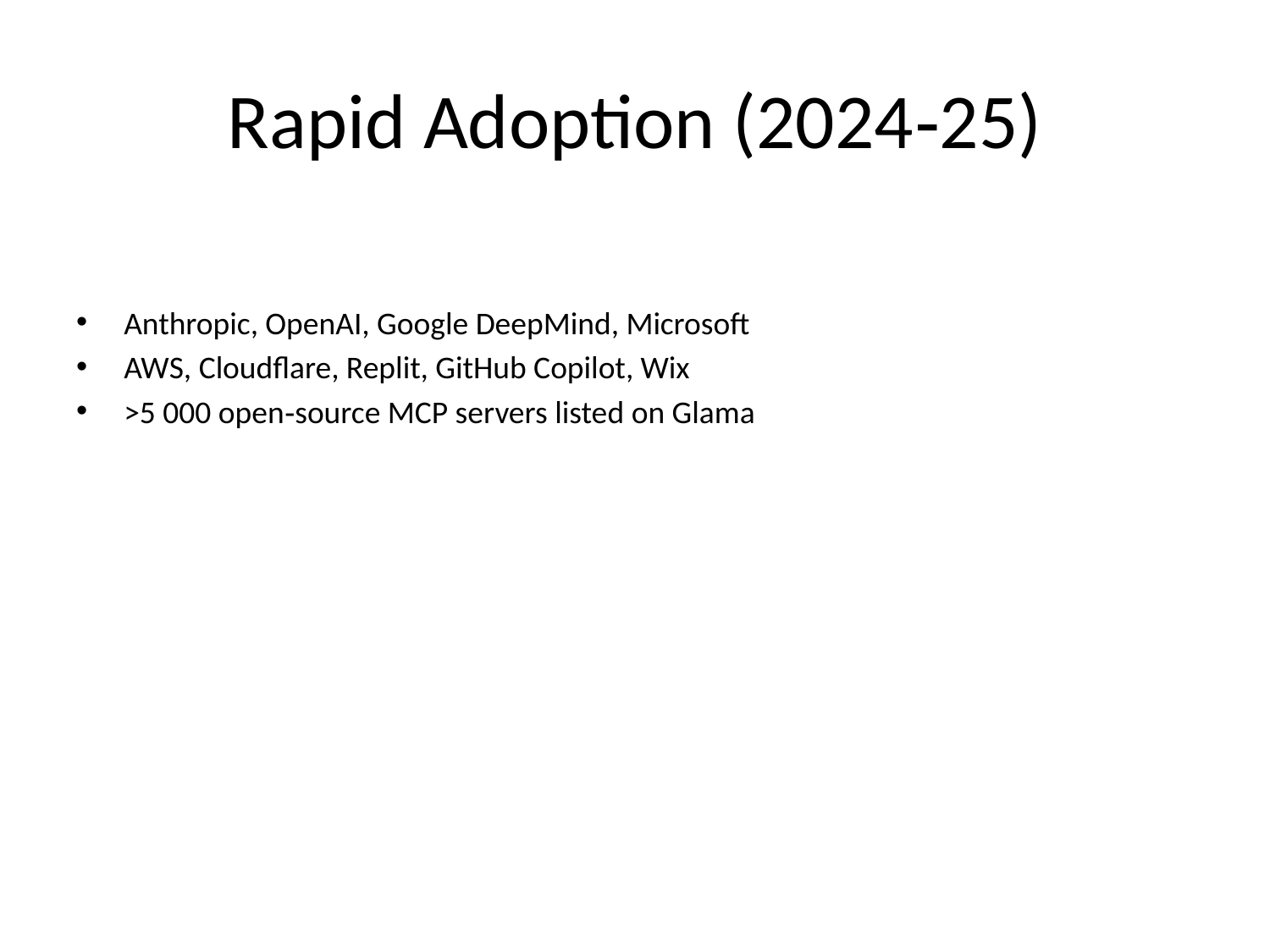

# Rapid Adoption (2024‑25)

Anthropic, OpenAI, Google DeepMind, Microsoft
AWS, Cloudflare, Replit, GitHub Copilot, Wix
>5 000 open‑source MCP servers listed on Glama